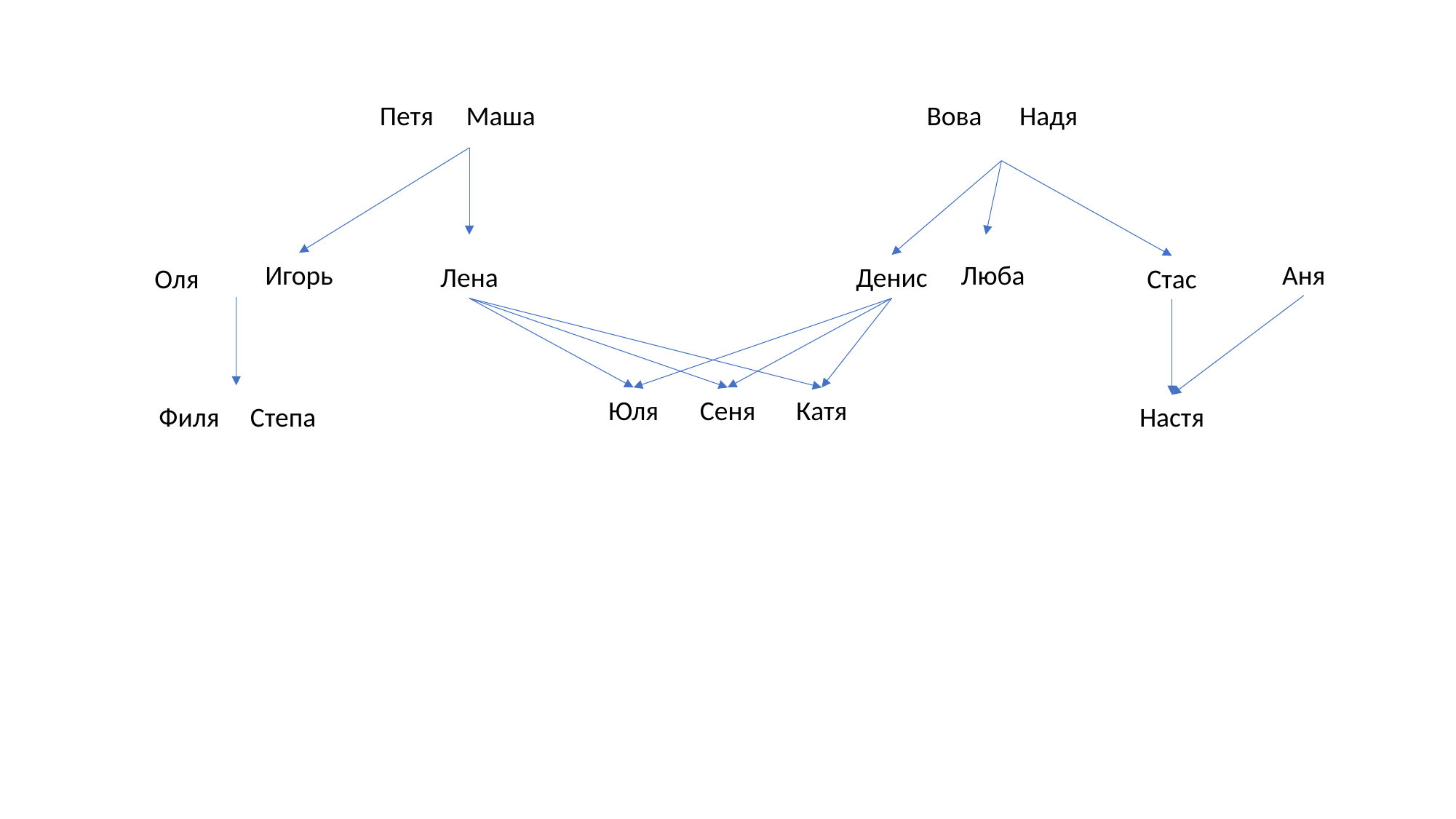

Петя
Маша
Вова
Надя
Аня
Игорь
Люба
Лена
Денис
Оля
Стас
Юля
Сеня
Катя
Филя
Степа
Настя